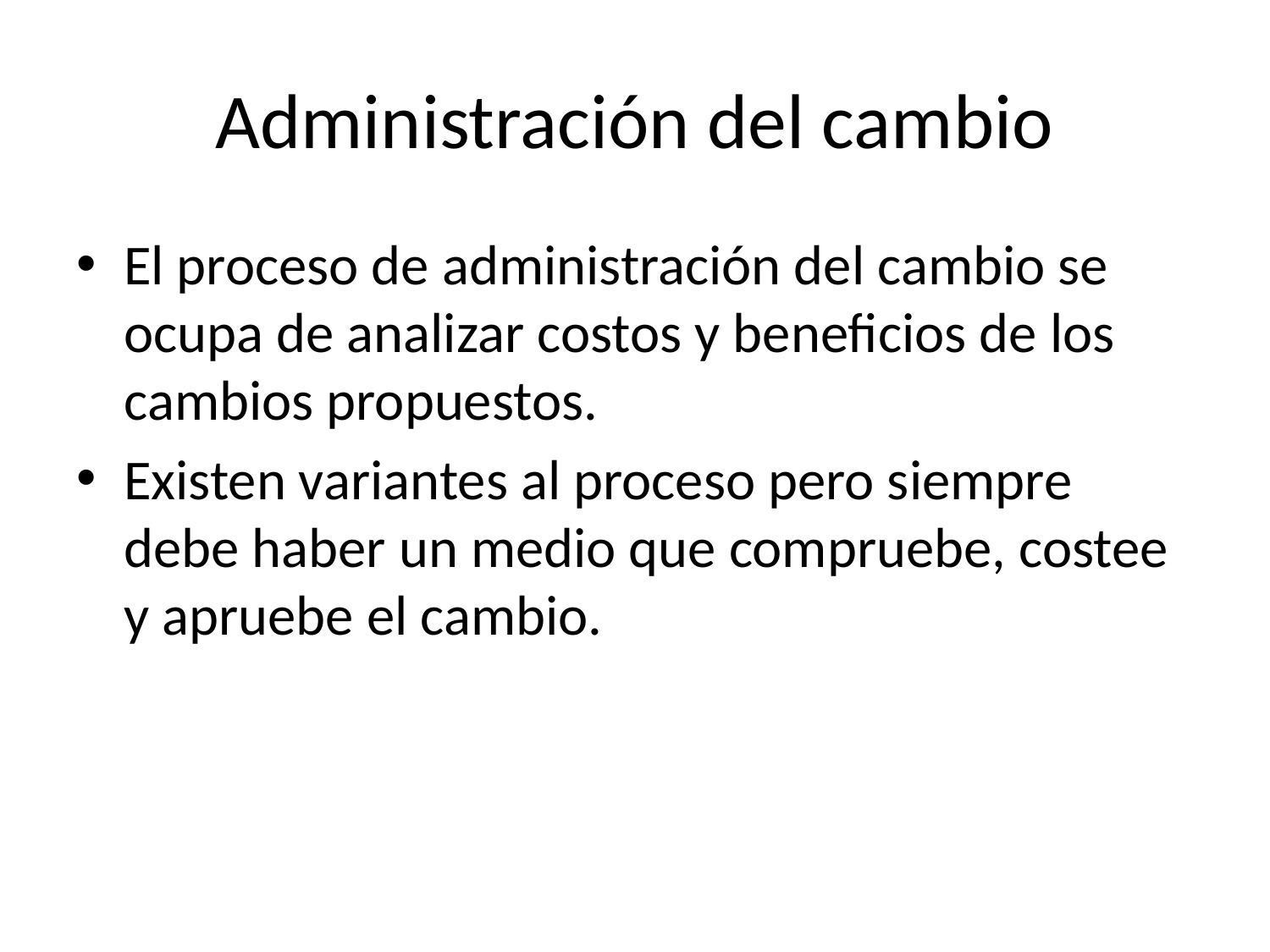

# Administración del cambio
El proceso de administración del cambio se ocupa de analizar costos y beneficios de los cambios propuestos.
Existen variantes al proceso pero siempre debe haber un medio que compruebe, costee y apruebe el cambio.